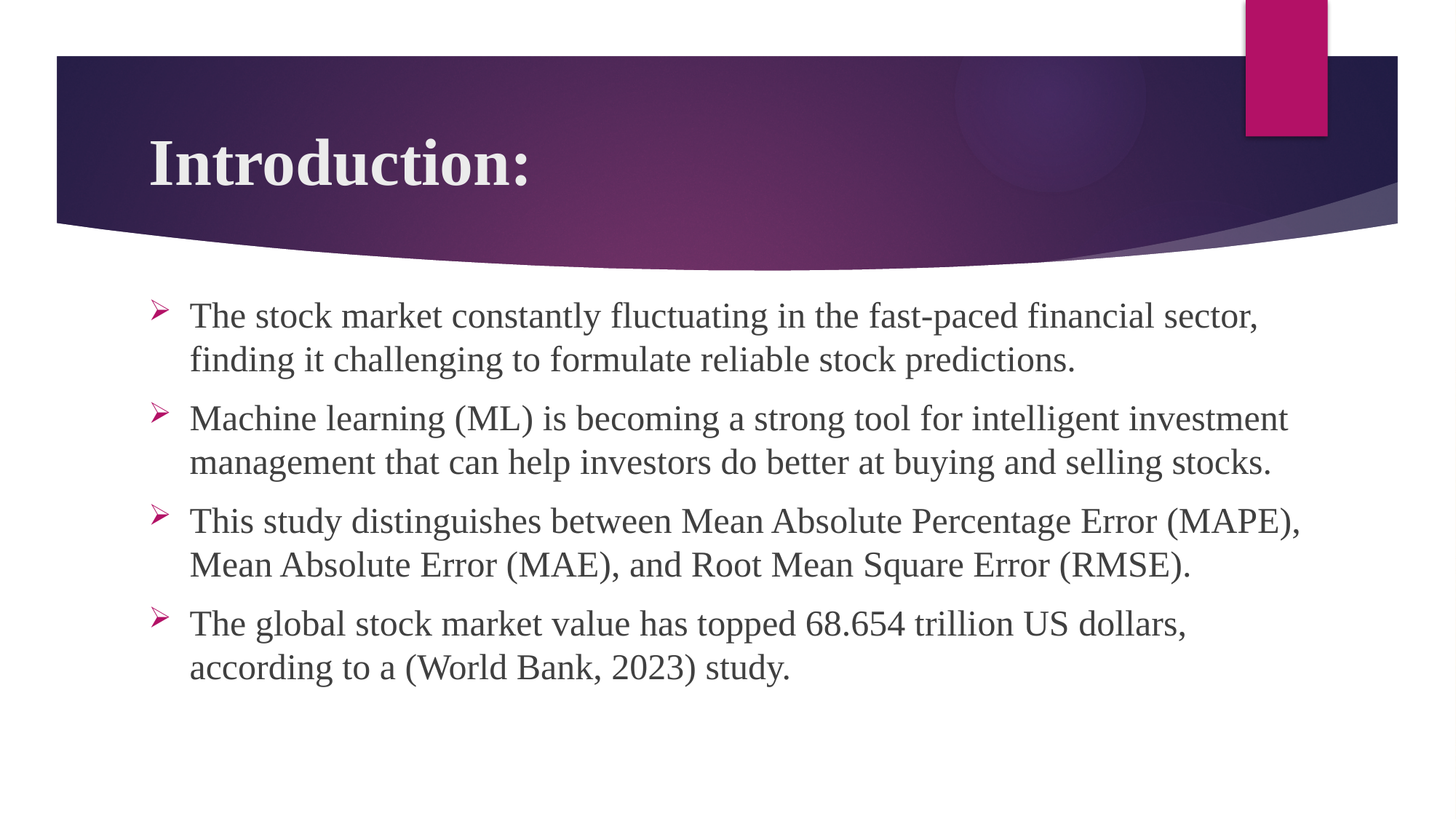

# Introduction:
The stock market constantly fluctuating in the fast-paced financial sector, finding it challenging to formulate reliable stock predictions.
Machine learning (ML) is becoming a strong tool for intelligent investment management that can help investors do better at buying and selling stocks.
This study distinguishes between Mean Absolute Percentage Error (MAPE), Mean Absolute Error (MAE), and Root Mean Square Error (RMSE).
The global stock market value has topped 68.654 trillion US dollars, according to a (World Bank, 2023) study.